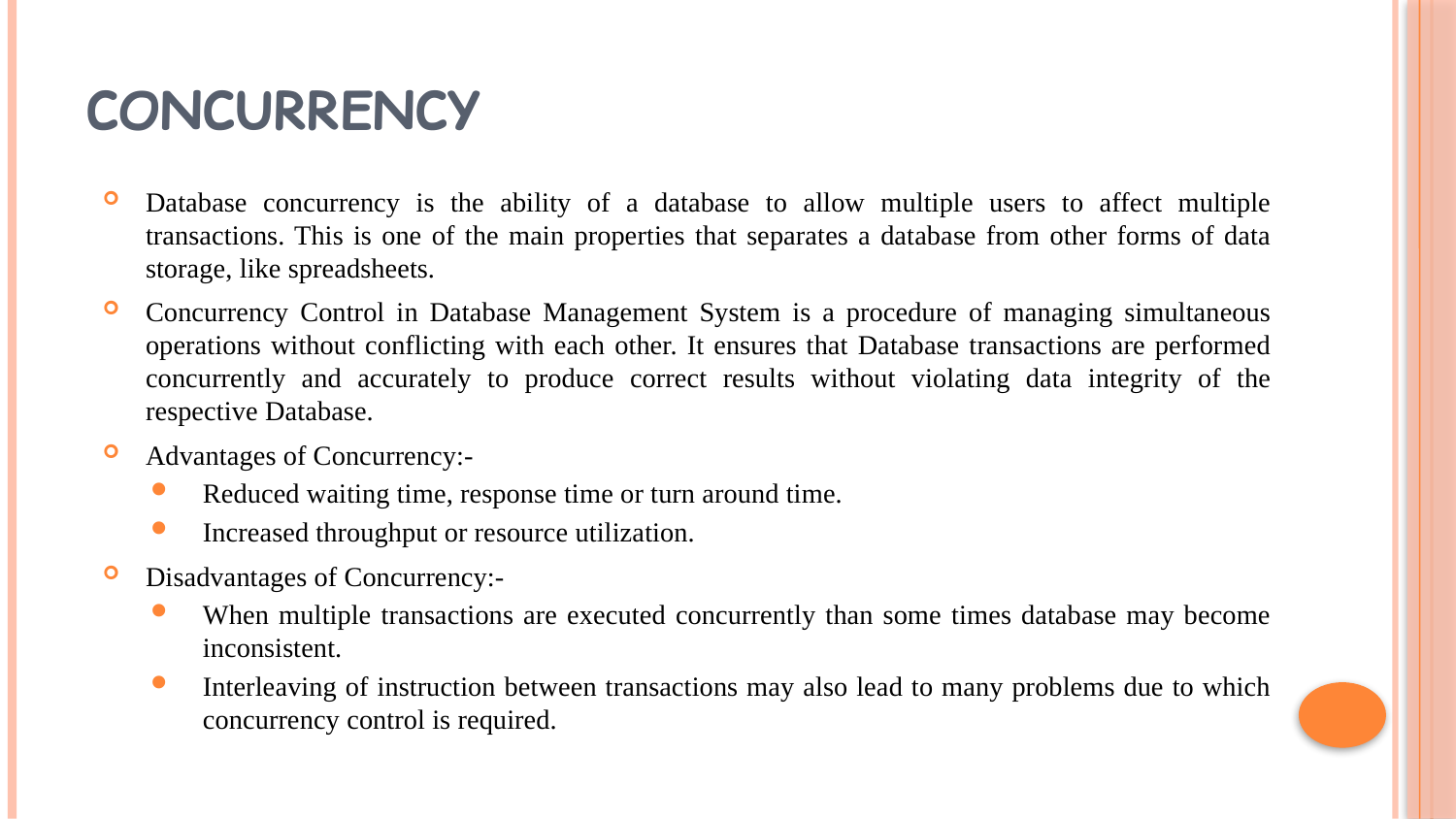

# Concurrency
Database concurrency is the ability of a database to allow multiple users to affect multiple transactions. This is one of the main properties that separates a database from other forms of data storage, like spreadsheets.
Concurrency Control in Database Management System is a procedure of managing simultaneous operations without conflicting with each other. It ensures that Database transactions are performed concurrently and accurately to produce correct results without violating data integrity of the respective Database.
Advantages of Concurrency:-
Reduced waiting time, response time or turn around time.
Increased throughput or resource utilization.
Disadvantages of Concurrency:-
When multiple transactions are executed concurrently than some times database may become inconsistent.
Interleaving of instruction between transactions may also lead to many problems due to which concurrency control is required.